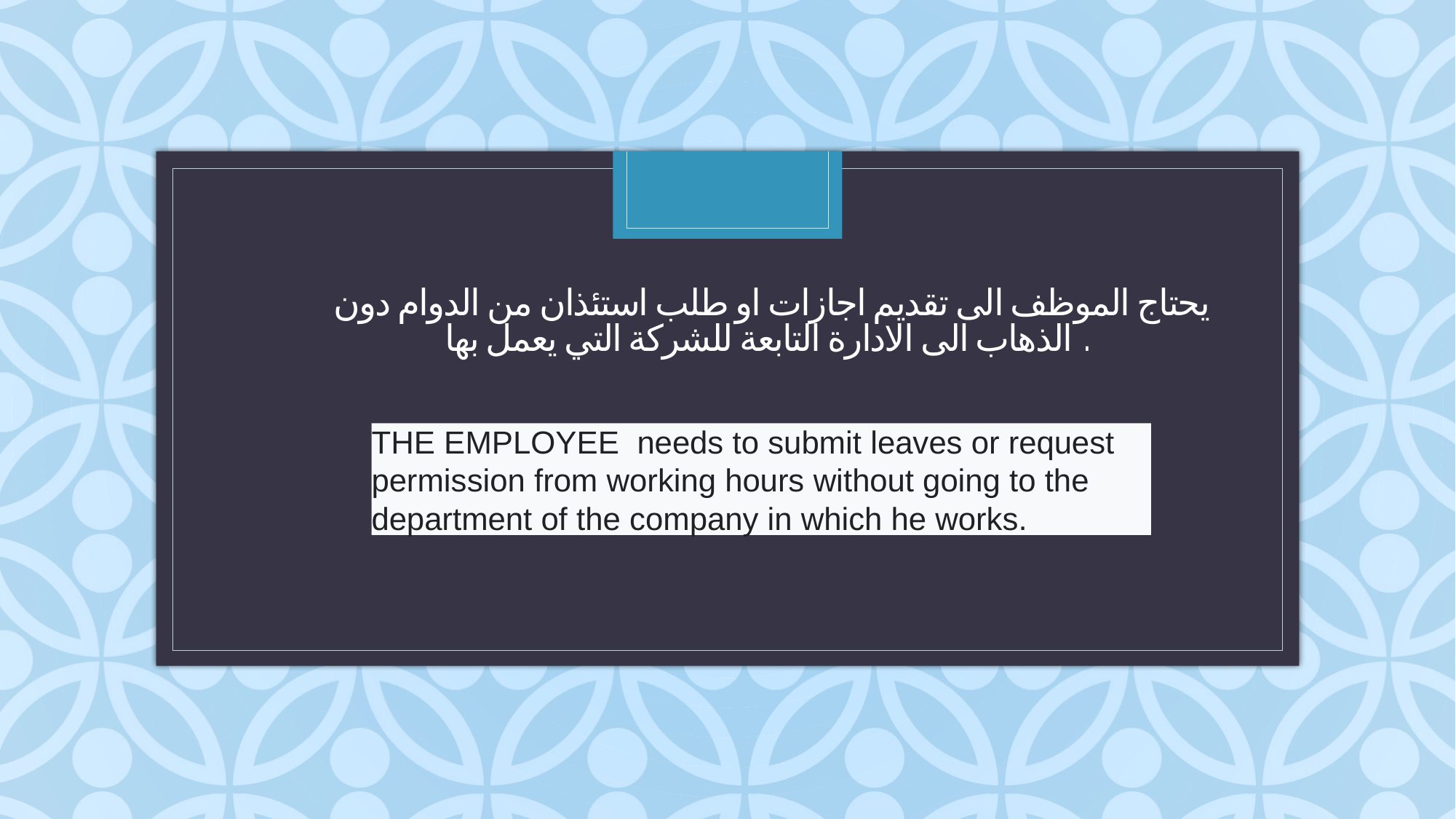

# يحتاج الموظف الى تقديم اجازات او طلب استئذان من الدوام دون الذهاب الى الادارة التابعة للشركة التي يعمل بها .
THE EMPLOYEE  needs to submit leaves or request permission from working hours without going to the department of the company in which he works.